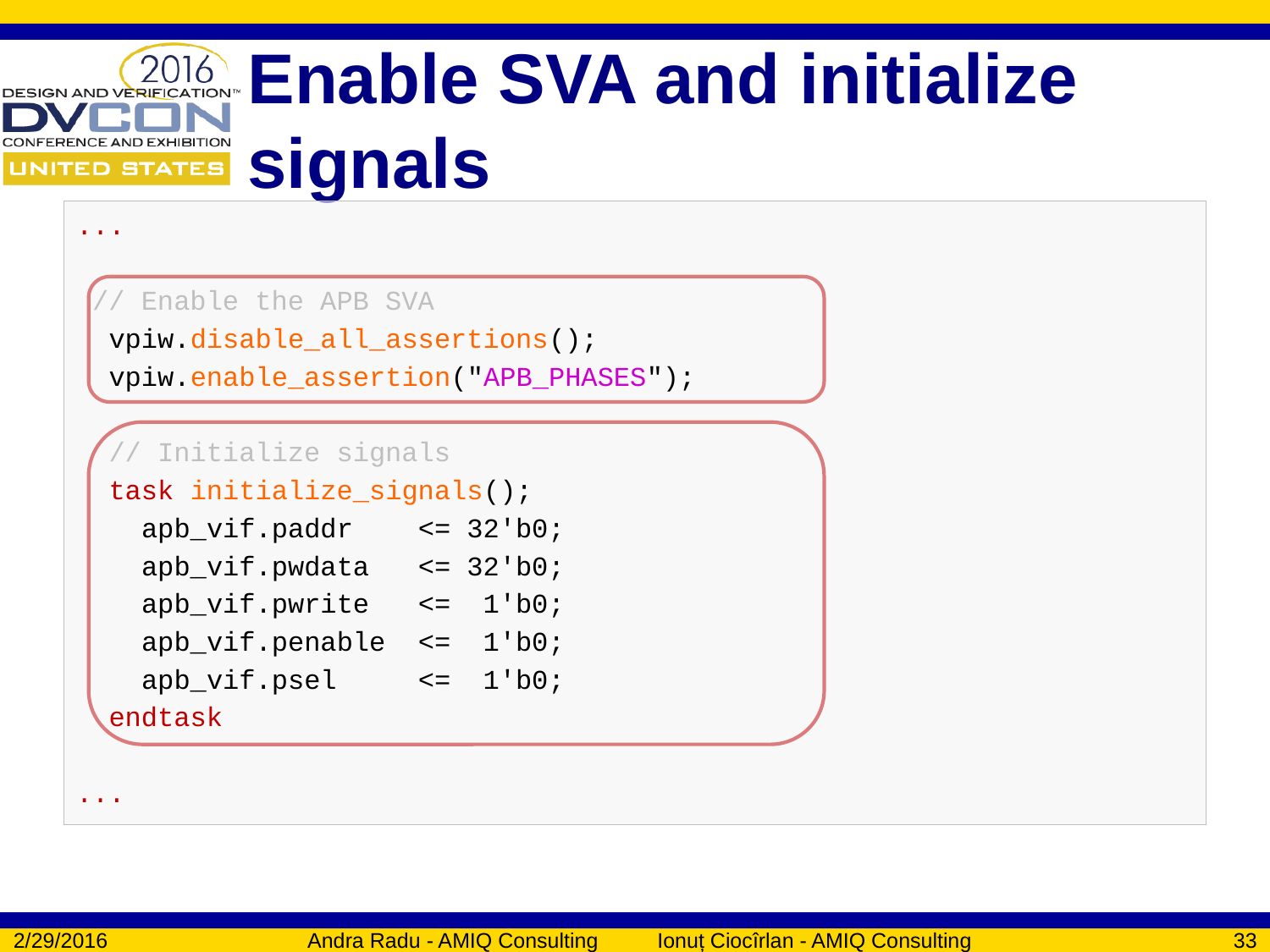

# Enable SVA and initialize signals
...

 // Enable the APB SVA
  vpiw.disable_all_assertions();
  vpiw.enable_assertion("APB_PHASES");

  // Initialize signals
  task initialize_signals();
    apb_vif.paddr    <= 32'b0;
    apb_vif.pwdata   <= 32'b0;
    apb_vif.pwrite   <=  1'b0;
    apb_vif.penable  <=  1'b0;
    apb_vif.psel     <=  1'b0;
  endtask

...

2/29/2016
Andra Radu - AMIQ Consulting          Ionuț Ciocîrlan - AMIQ Consulting
33